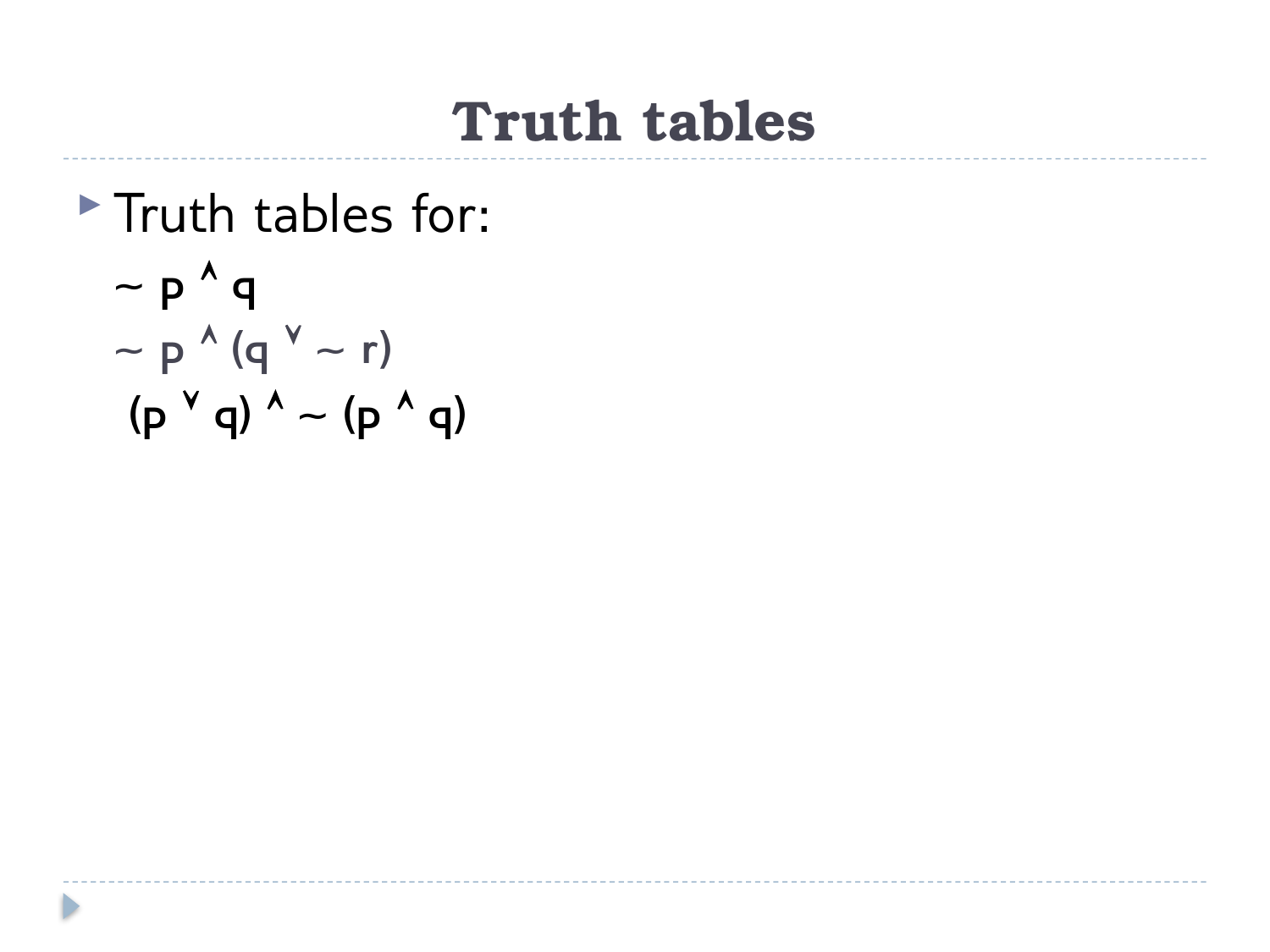

# Truth tables
Truth tables for:
	~ p ∧ q
~ p ∧ (q ∨ ~ r)
	 (p ∨ q) ∧ ~ (p ∧ q)